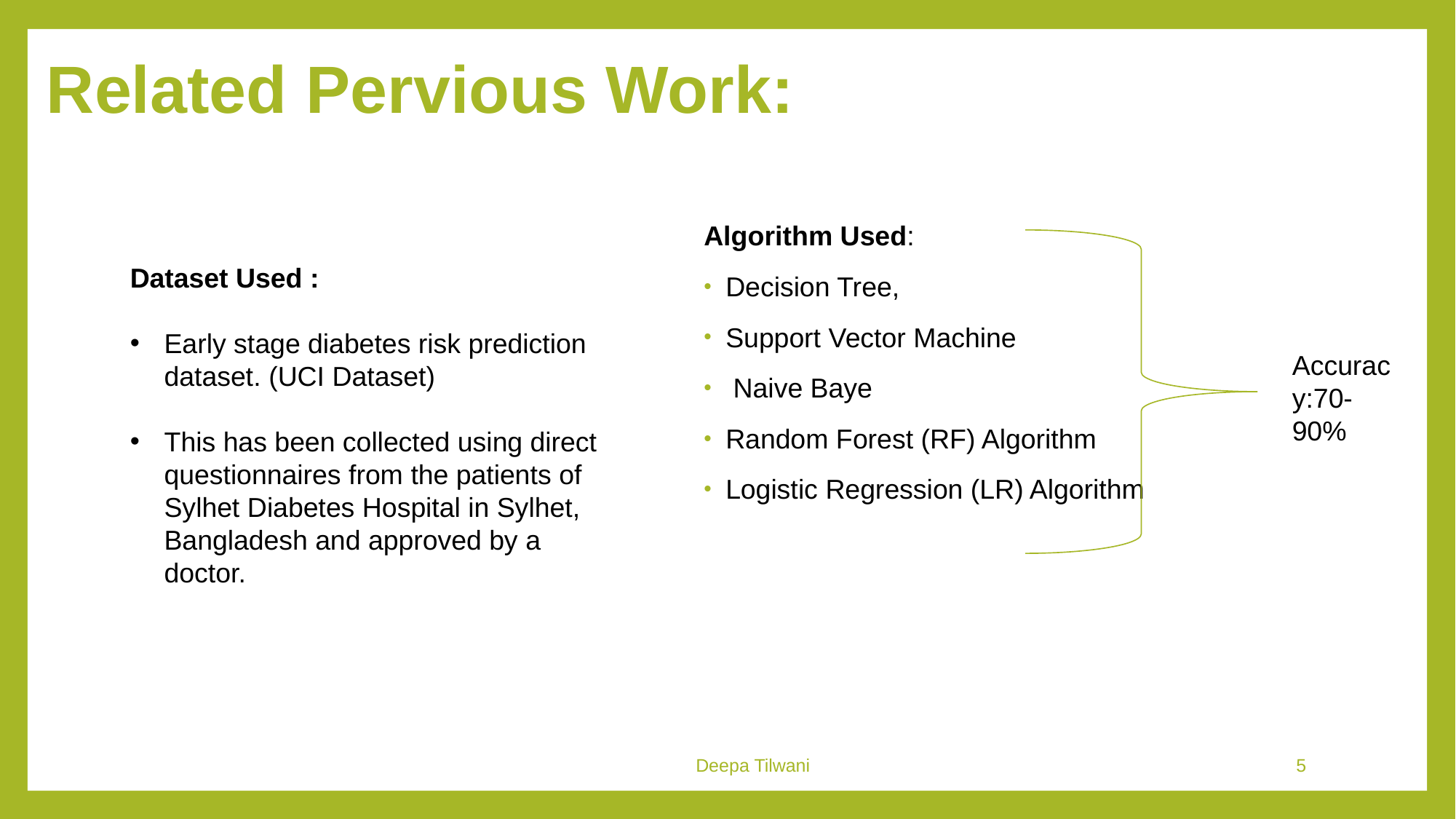

# Related Pervious Work:
Algorithm Used:
Decision Tree,
Support Vector Machine
 Naive Baye
Random Forest (RF) Algorithm
Logistic Regression (LR) Algorithm

Dataset Used :

Early stage diabetes risk prediction dataset. (UCI Dataset)

This has been collected using direct questionnaires from the patients of Sylhet Diabetes Hospital in Sylhet, Bangladesh and approved by a doctor.
Accuracy:70-90%
Deepa Tilwani
5